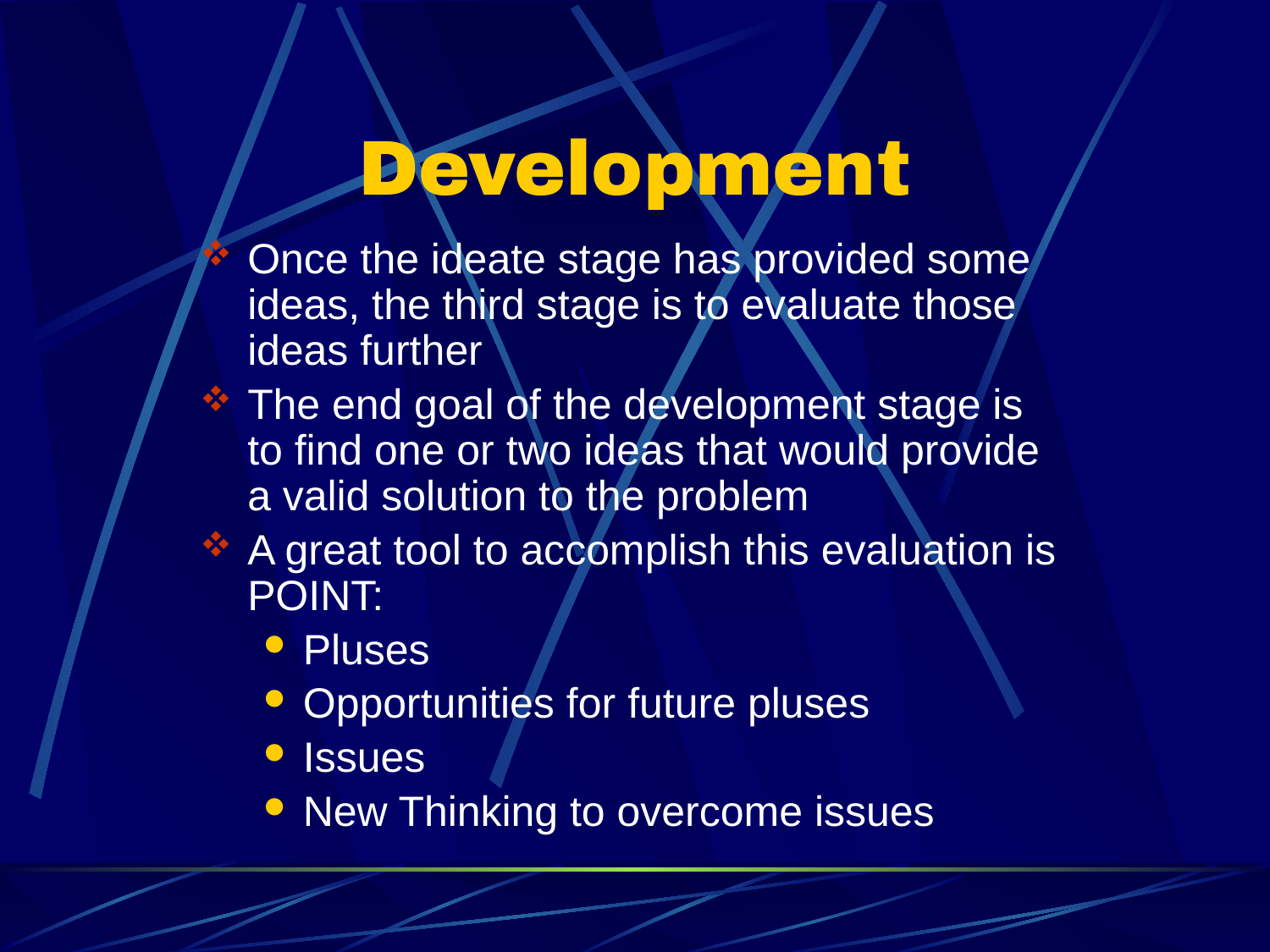

# Development
Once the ideate stage has provided some ideas, the third stage is to evaluate those ideas further
The end goal of the development stage is to find one or two ideas that would provide a valid solution to the problem
A great tool to accomplish this evaluation is POINT:
Pluses
Opportunities for future pluses
Issues
New Thinking to overcome issues